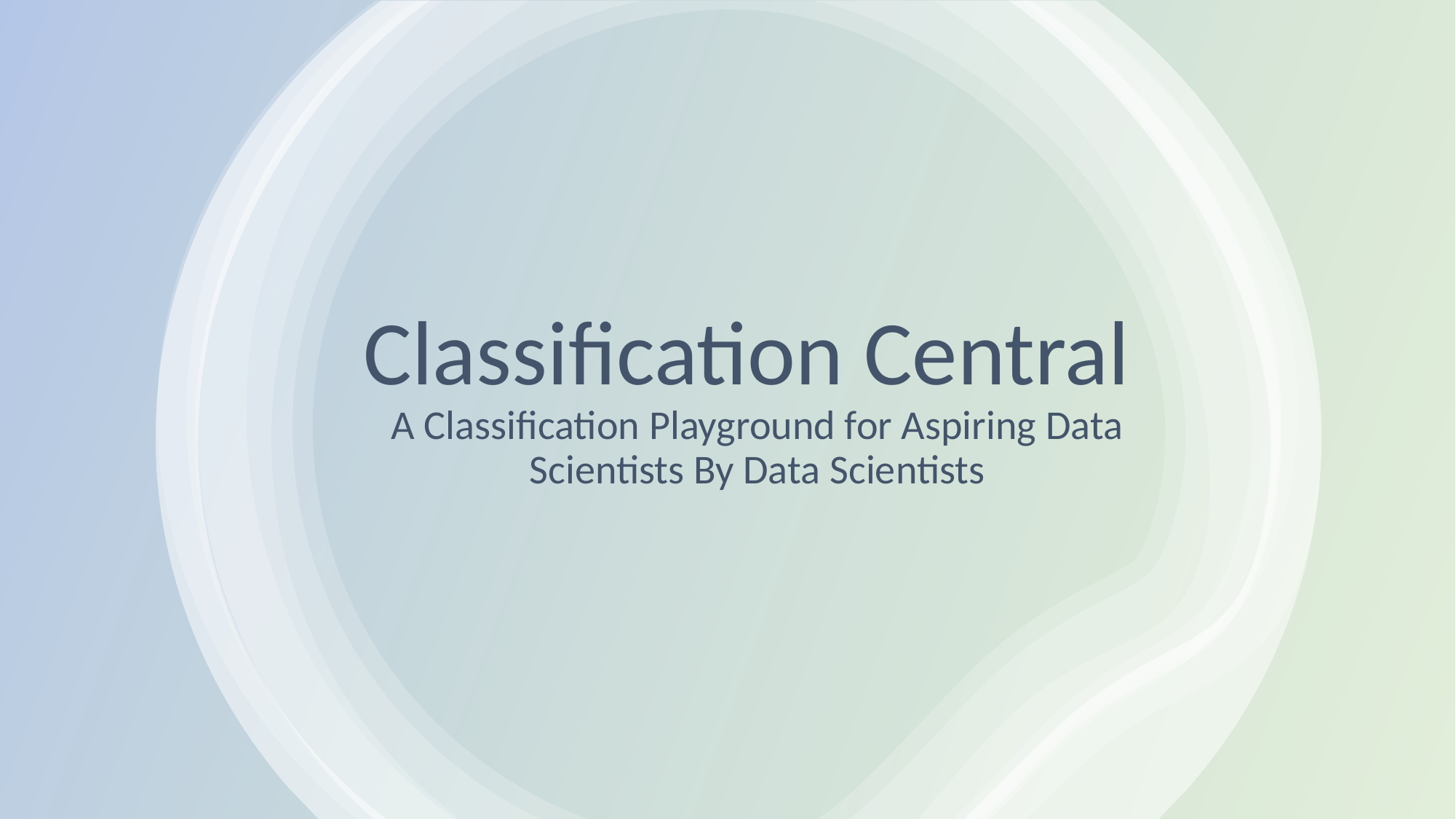

# Classification Central A Classification Playground for Aspiring Data Scientists By Data Scientists